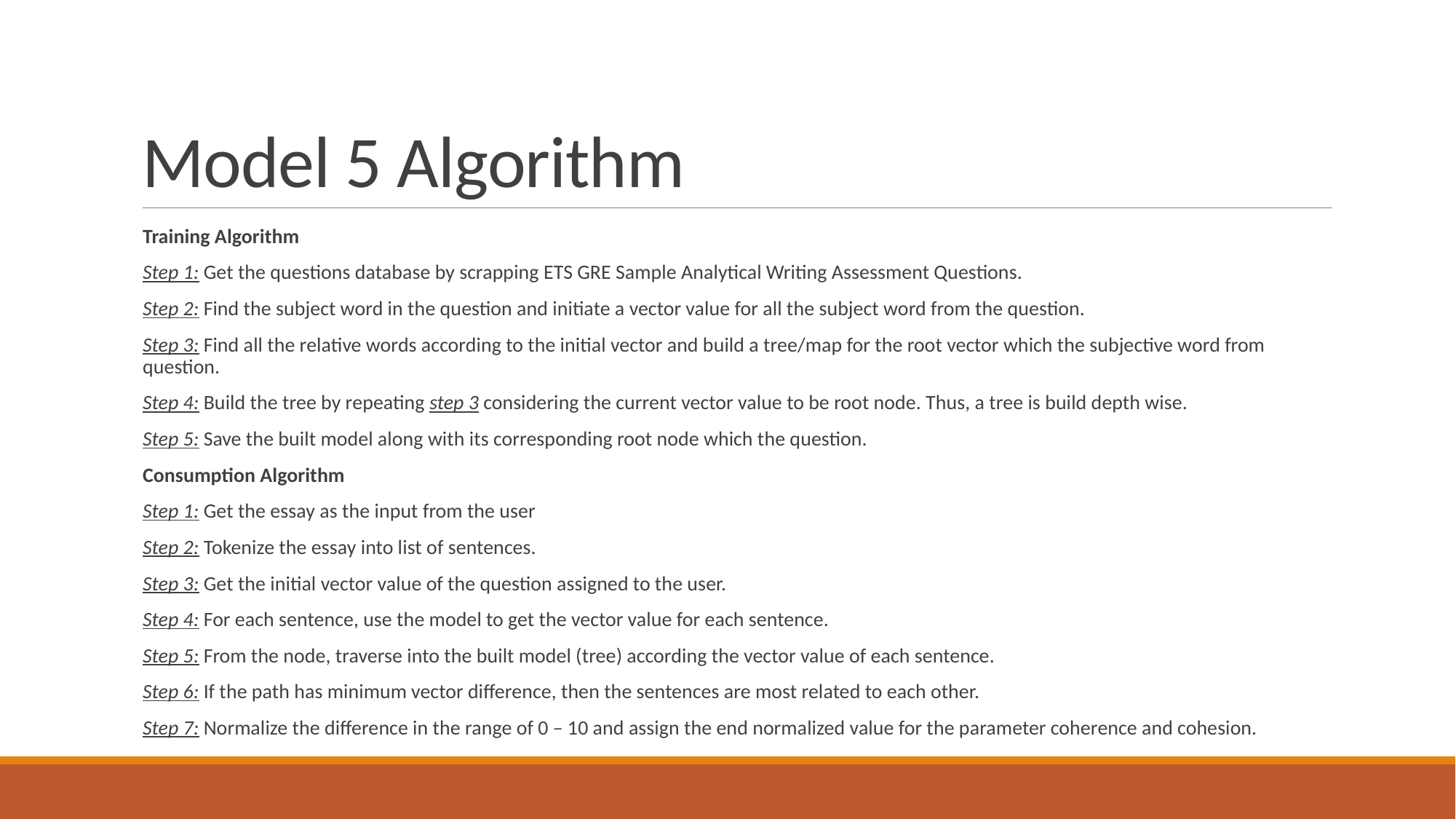

# Model 5 Algorithm
Training Algorithm
Step 1: Get the questions database by scrapping ETS GRE Sample Analytical Writing Assessment Questions.
Step 2: Find the subject word in the question and initiate a vector value for all the subject word from the question.
Step 3: Find all the relative words according to the initial vector and build a tree/map for the root vector which the subjective word from question.
Step 4: Build the tree by repeating step 3 considering the current vector value to be root node. Thus, a tree is build depth wise.
Step 5: Save the built model along with its corresponding root node which the question.
Consumption Algorithm
Step 1: Get the essay as the input from the user
Step 2: Tokenize the essay into list of sentences.
Step 3: Get the initial vector value of the question assigned to the user.
Step 4: For each sentence, use the model to get the vector value for each sentence.
Step 5: From the node, traverse into the built model (tree) according the vector value of each sentence.
Step 6: If the path has minimum vector difference, then the sentences are most related to each other.
Step 7: Normalize the difference in the range of 0 – 10 and assign the end normalized value for the parameter coherence and cohesion.